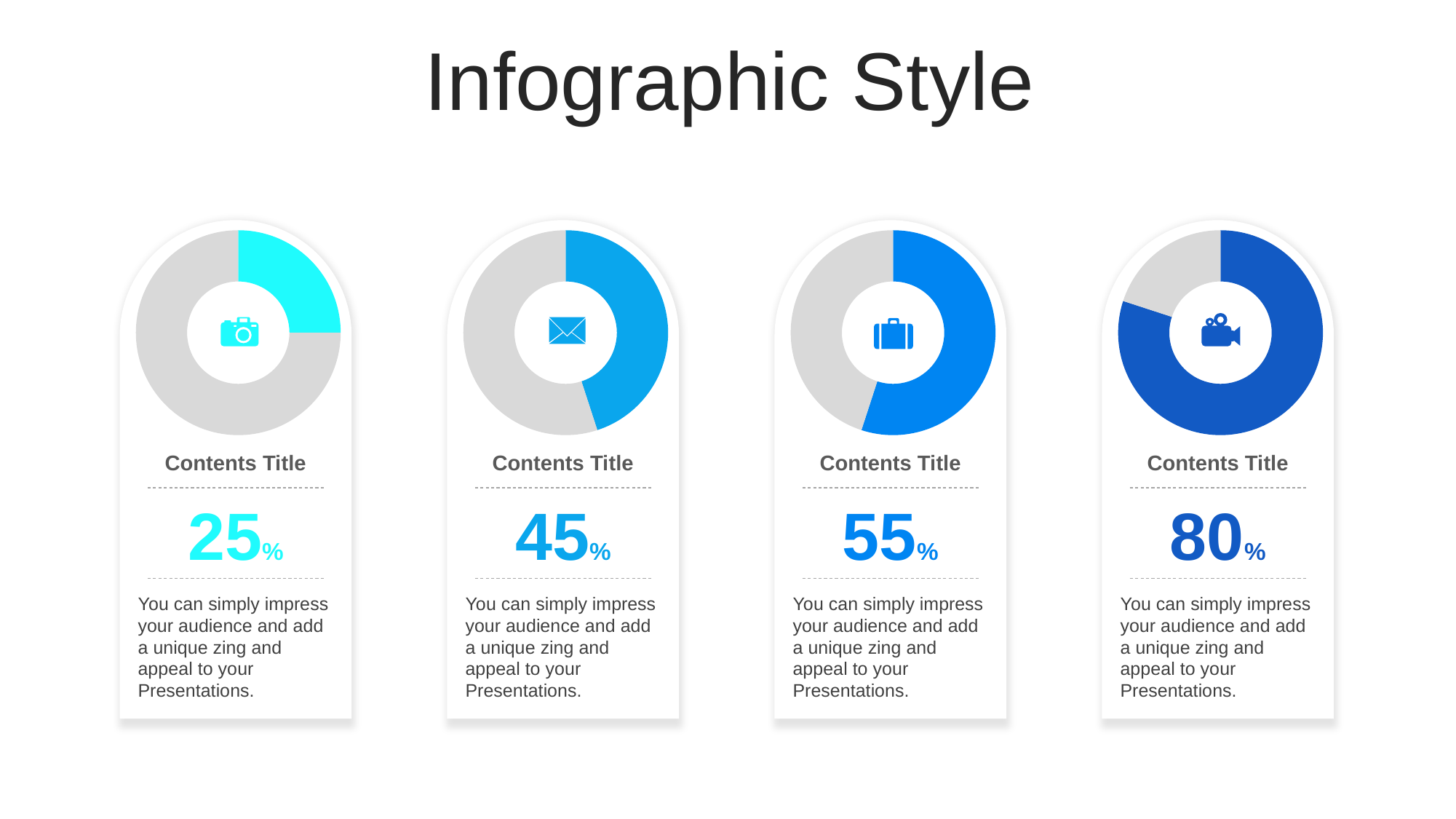

Infographic Style

### Chart

| Category | % |
|---|---|
| colored | 25.0 |
| blank | 75.0 |
Contents Title
25%
You can simply impress your audience and add a unique zing and appeal to your Presentations.

### Chart

| Category | % |
|---|---|
| colored | 45.0 |
| blank | 55.0 |
Contents Title
45%
You can simply impress your audience and add a unique zing and appeal to your Presentations.

### Chart

| Category | % |
|---|---|
| colored | 55.0 |
| blank | 45.0 |
Contents Title
55%
You can simply impress your audience and add a unique zing and appeal to your Presentations.

### Chart

| Category | % |
|---|---|
| colored | 80.0 |
| blank | 20.0 |
Contents Title
80%
You can simply impress your audience and add a unique zing and appeal to your Presentations.